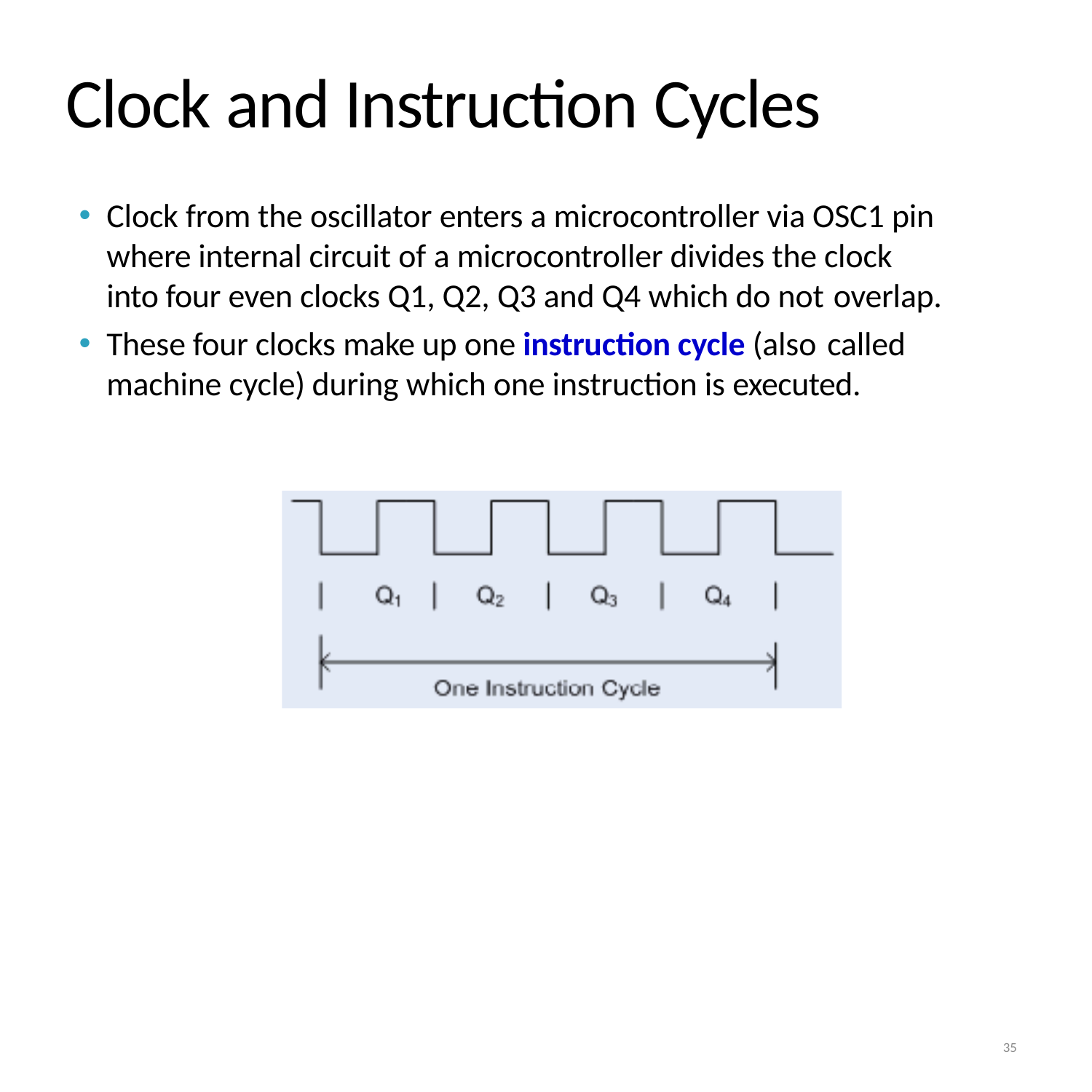

© Ahmad El-Banna
# Clock and Instruction Cycles
Clock from the oscillator enters a microcontroller via OSC1 pin  where internal circuit of a microcontroller divides the clock  into four even clocks Q1, Q2, Q3 and Q4 which do not overlap.
These four clocks make up one instruction cycle (also called
machine cycle) during which one instruction is executed.
RTES, Lec#3 , Spring 2015

35